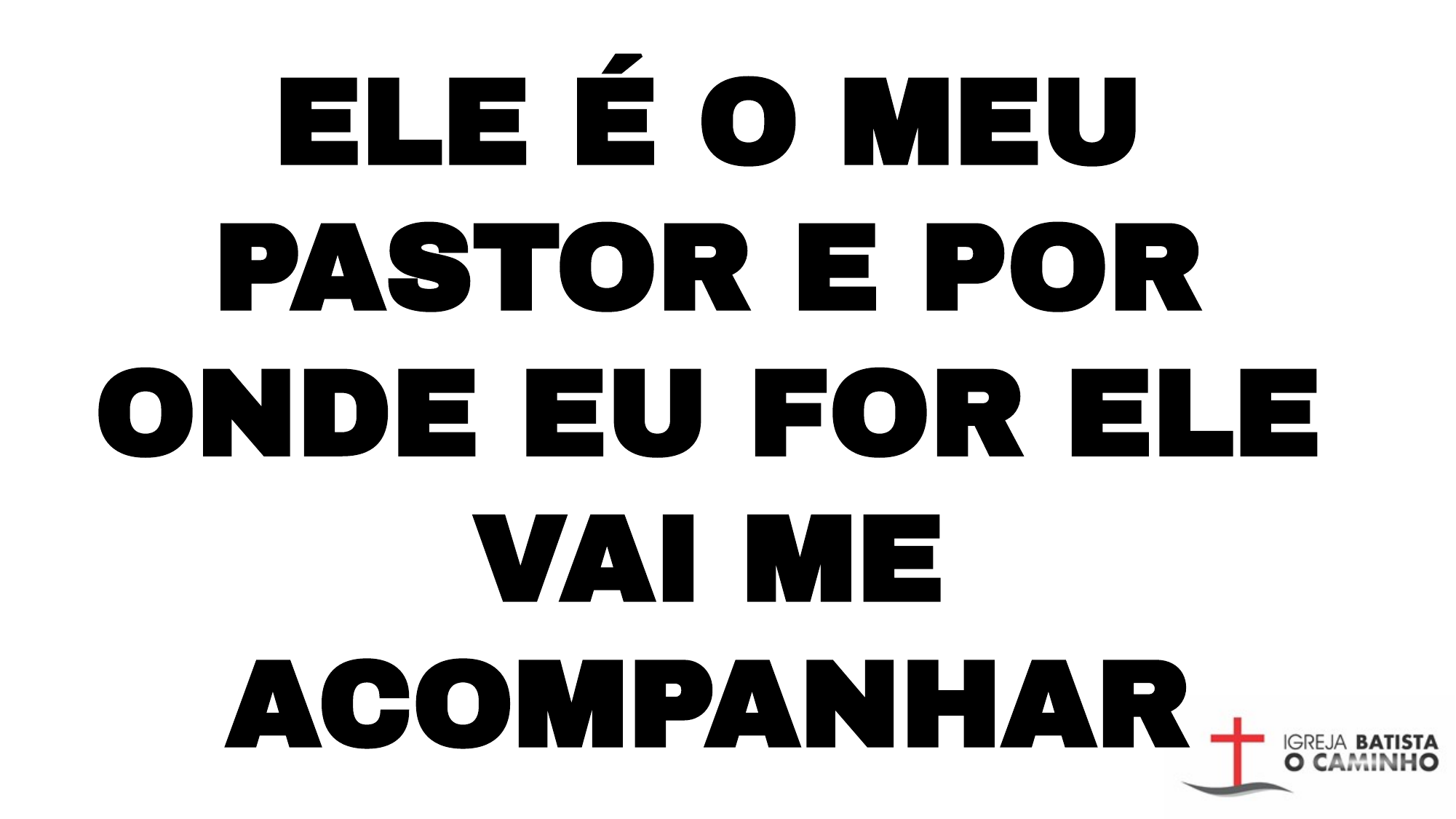

ELE É O MEU PASTOR E POR ONDE EU FOR ELE VAI ME ACOMPANHAR